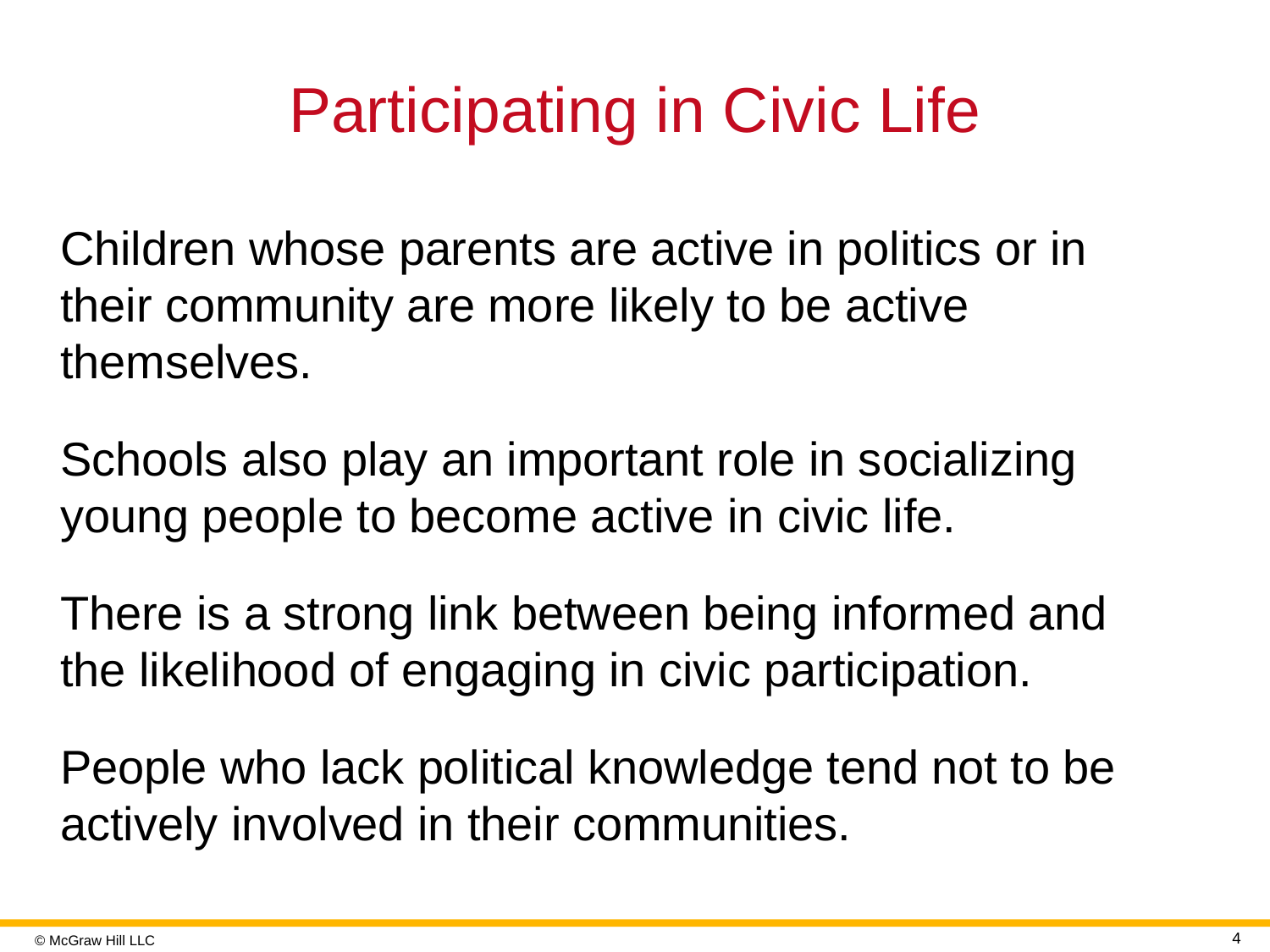

# Participating in Civic Life
Children whose parents are active in politics or in their community are more likely to be active themselves.
Schools also play an important role in socializing young people to become active in civic life.
There is a strong link between being informed and the likelihood of engaging in civic participation.
People who lack political knowledge tend not to be actively involved in their communities.
4